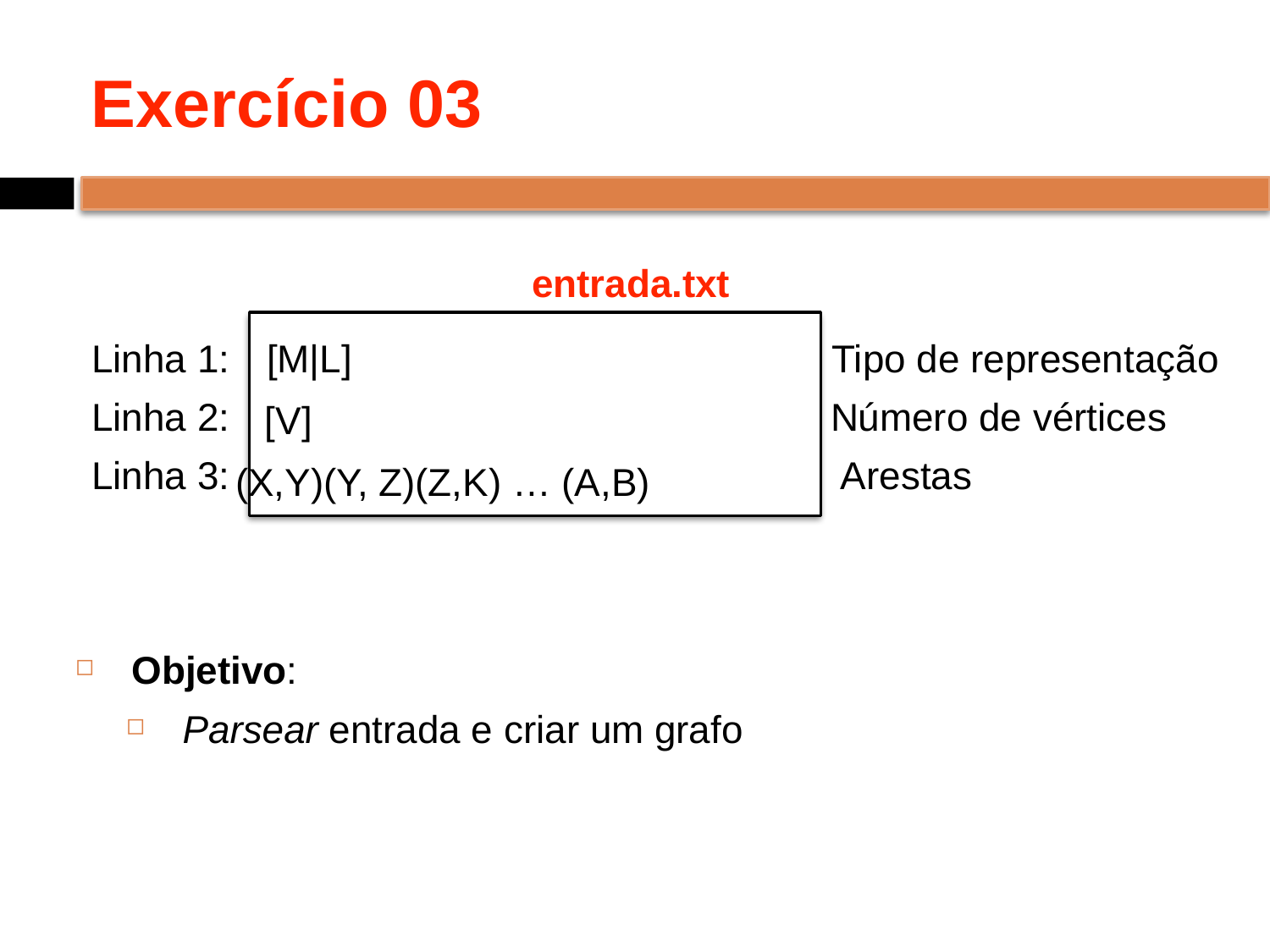

# Exercício 03
entrada.txt

Linha 1:
[M|L]
Tipo de representação
Linha 2:
Número de vértices
[V]
Linha 3:
Arestas
(X,Y)(Y, Z)(Z,K) … (A,B)
Objetivo:
Parsear entrada e criar um grafo
52